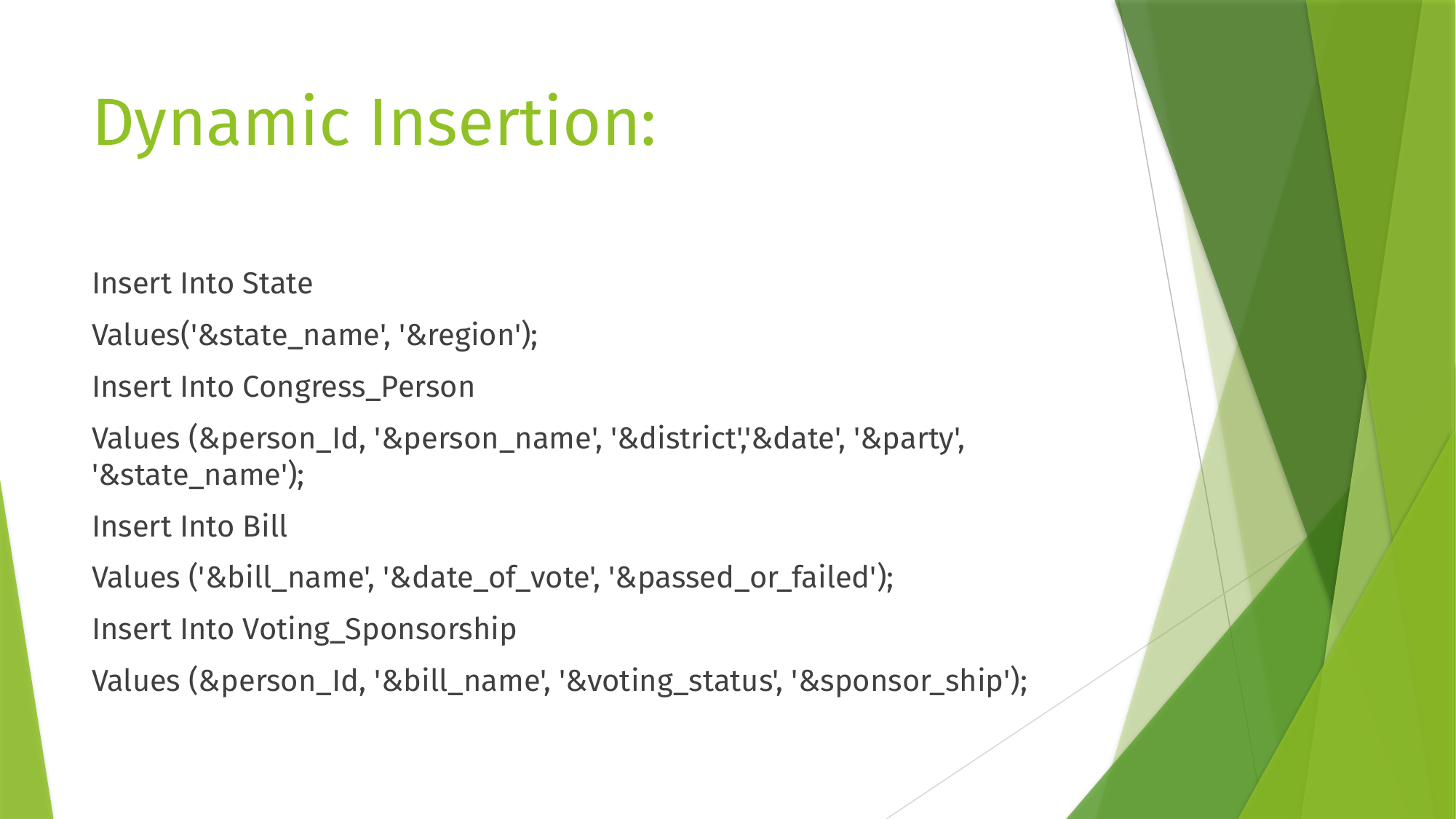

# Dynamic Insertion:
Insert Into State
Values('&state_name', '&region');
Insert Into Congress_Person
Values (&person_Id, '&person_name', '&district','&date', '&party', '&state_name');
Insert Into Bill
Values ('&bill_name', '&date_of_vote', '&passed_or_failed');
Insert Into Voting_Sponsorship
Values (&person_Id, '&bill_name', '&voting_status', '&sponsor_ship');